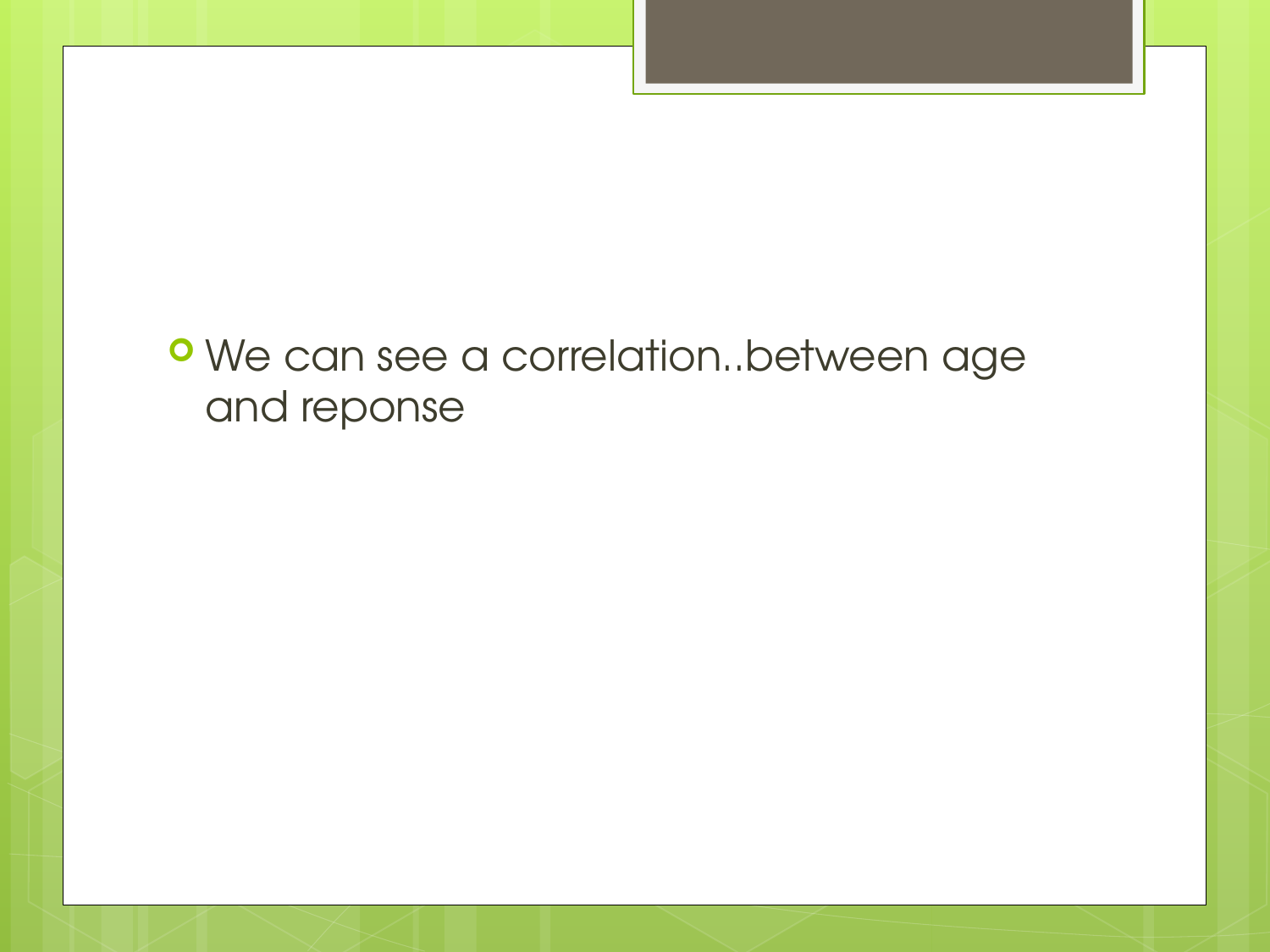

#
We can see a correlation..between age and reponse